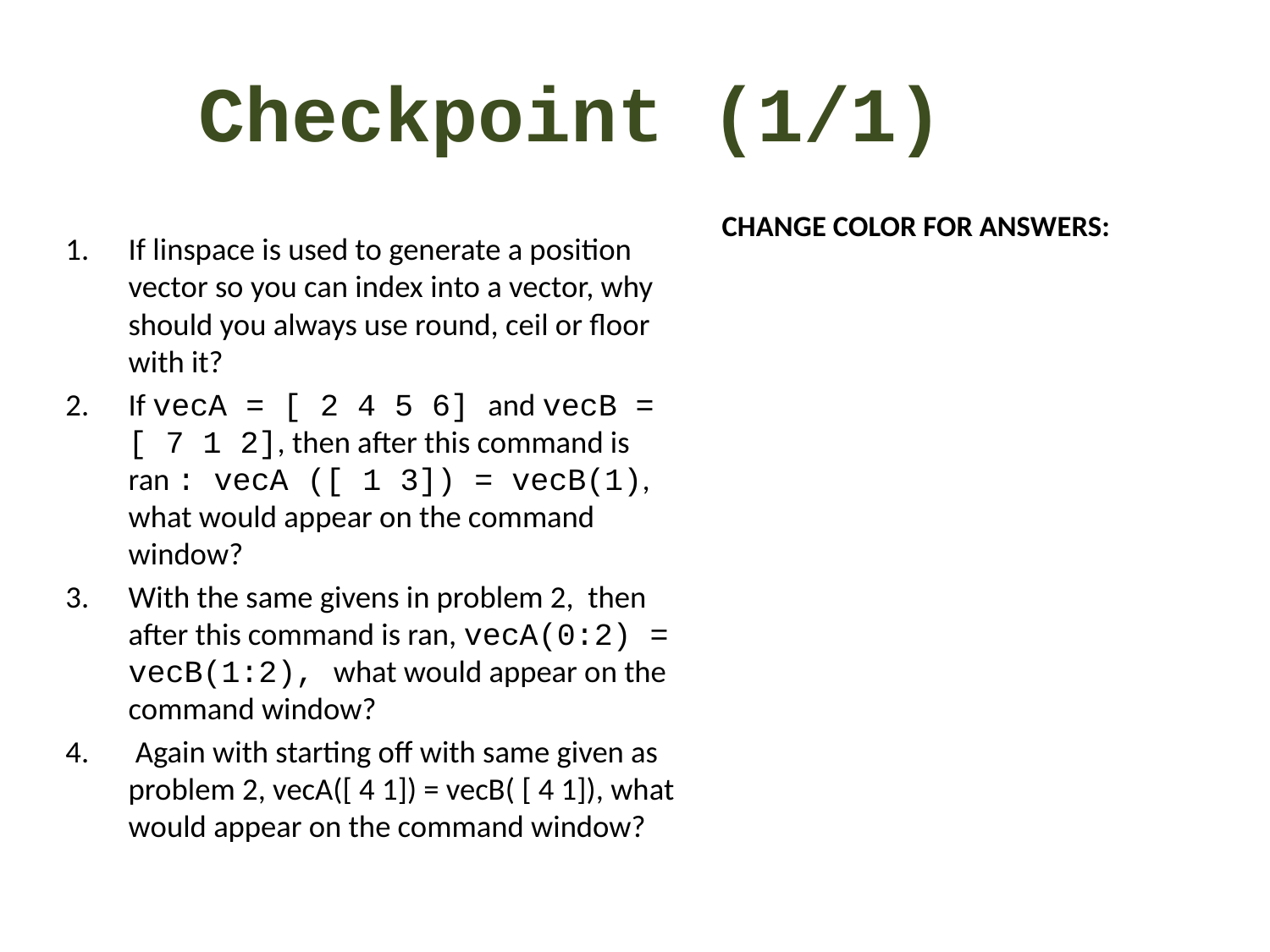

# Checkpoint (1/1)

If linspace is used to generate a position vector so you can index into a vector, why should you always use round, ceil or floor with it?
If vecA = [ 2 4 5 6] and vecB = [ 7 1 2], then after this command is ran : vecA ([ 1 3]) = vecB(1), what would appear on the command window?
With the same givens in problem 2,  then after this command is ran, vecA(0:2) = vecB(1:2), what would appear on the command window?
 Again with starting off with same given as problem 2, vecA([ 4 1]) = vecB( [ 4 1]), what would appear on the command window?

CHANGE COLOR FOR ANSWERS:
The linspace function at times can produce values that are fractions and you are not allowed to index with fractions instead only with positive integers; thus by using the round, ceil, or floor function you can produce integer values and use them to index
vecA>> [7, 4, 7, 6]
??? Subscript indices must either be real positive integers or logicals. ( can’t index with 0)
??? Index exceeds matrix dimensions. ( there is no fourth element for vecB)